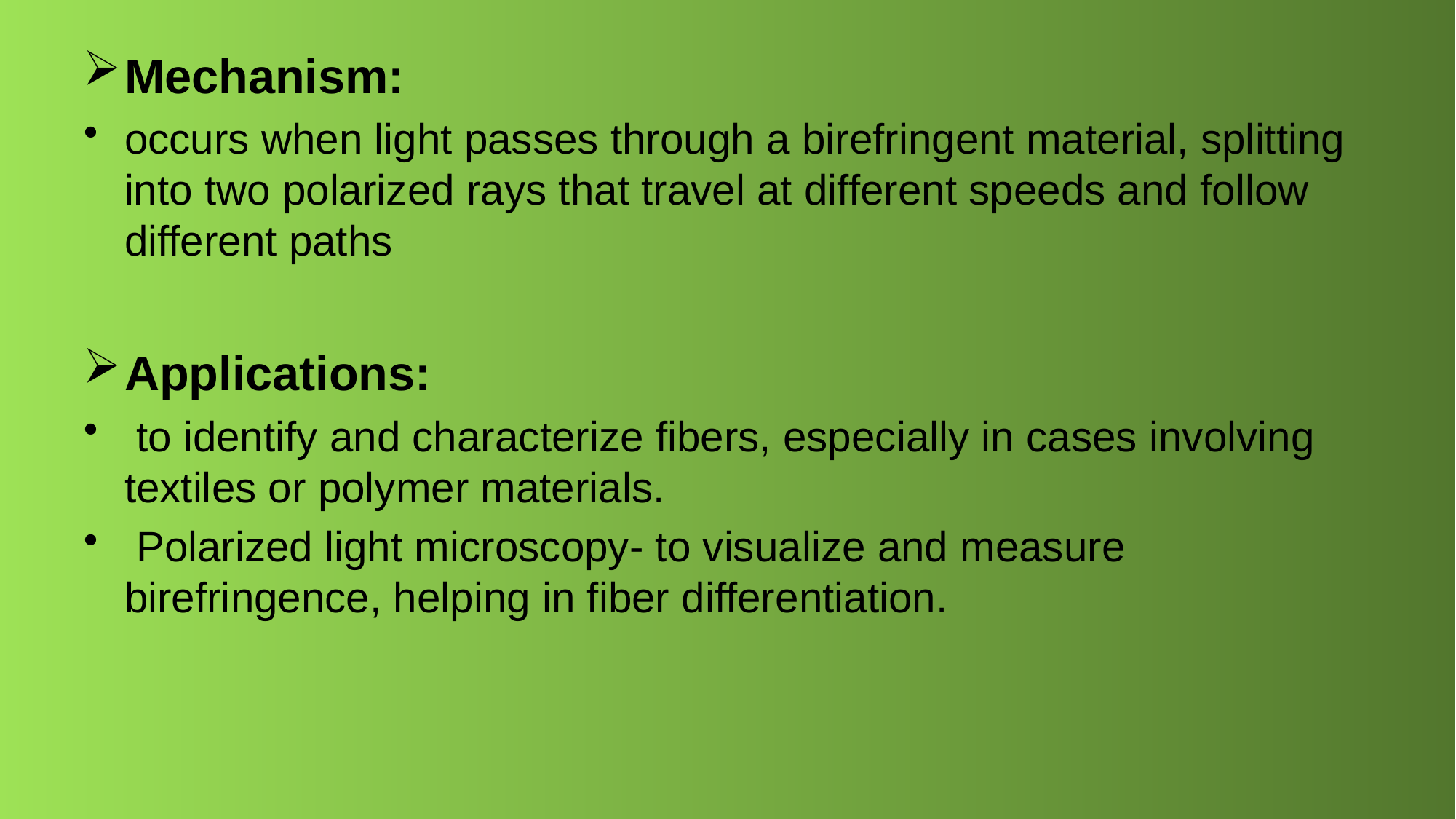

Mechanism:
occurs when light passes through a birefringent material, splitting into two polarized rays that travel at different speeds and follow different paths

Applications:
 to identify and characterize fibers, especially in cases involving textiles or polymer materials.
 Polarized light microscopy- to visualize and measure birefringence, helping in fiber differentiation.